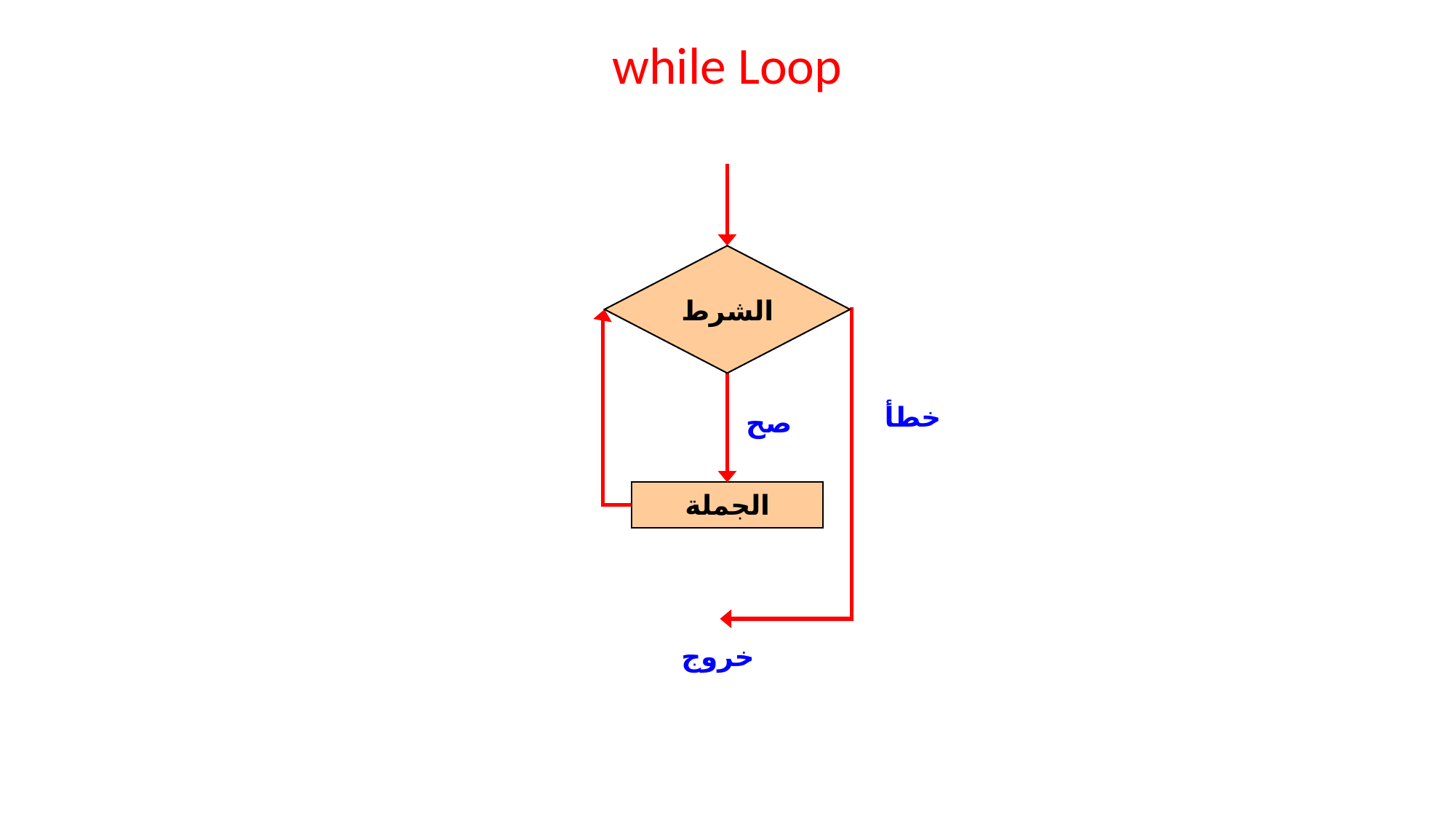

# while Loop

الشرط
خطأ
صح
الجملة

خروج